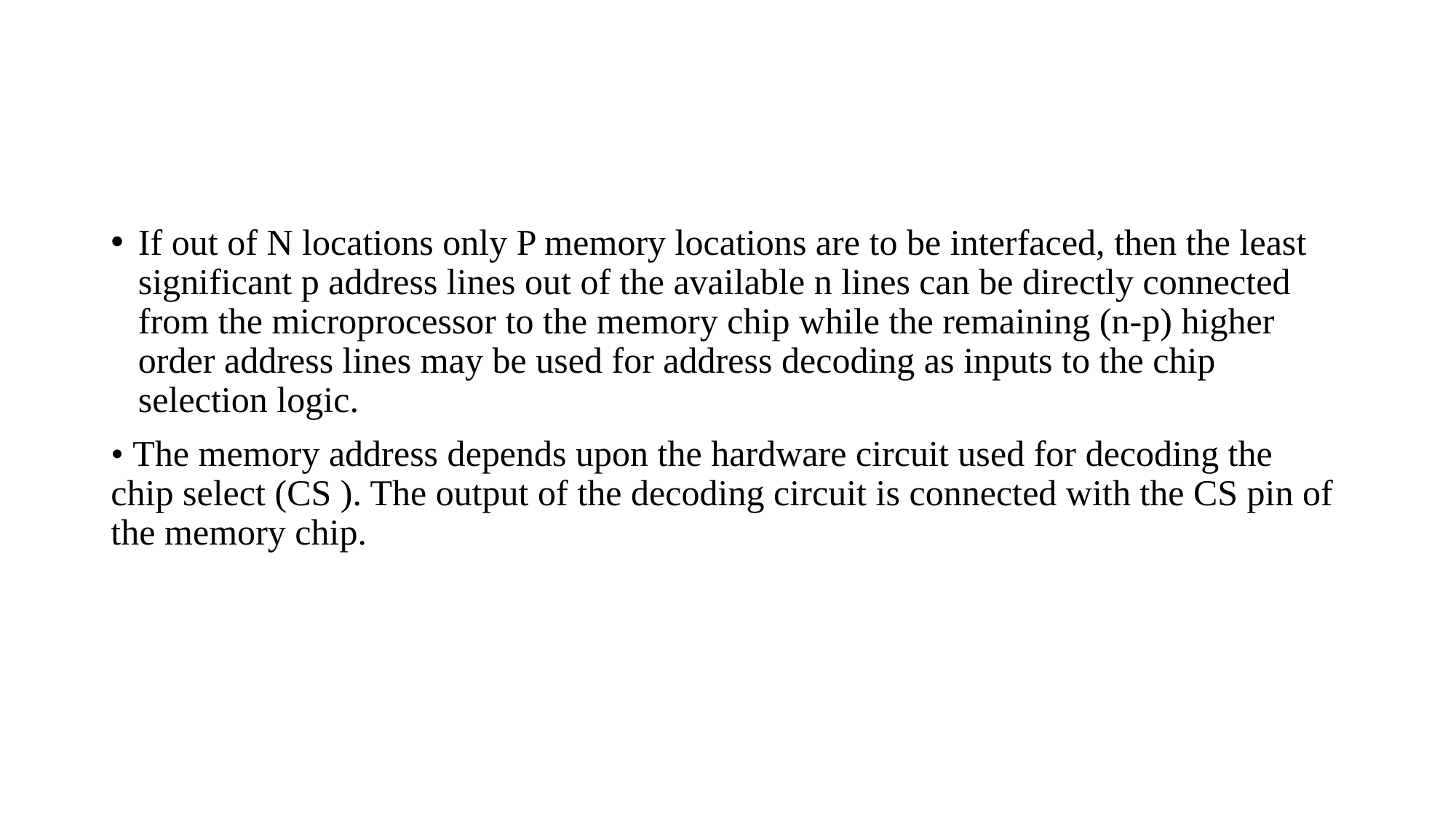

#
If out of N locations only P memory locations are to be interfaced, then the least significant p address lines out of the available n lines can be directly connected from the microprocessor to the memory chip while the remaining (n-p) higher order address lines may be used for address decoding as inputs to the chip selection logic.
• The memory address depends upon the hardware circuit used for decoding the chip select (CS ). The output of the decoding circuit is connected with the CS pin of the memory chip.